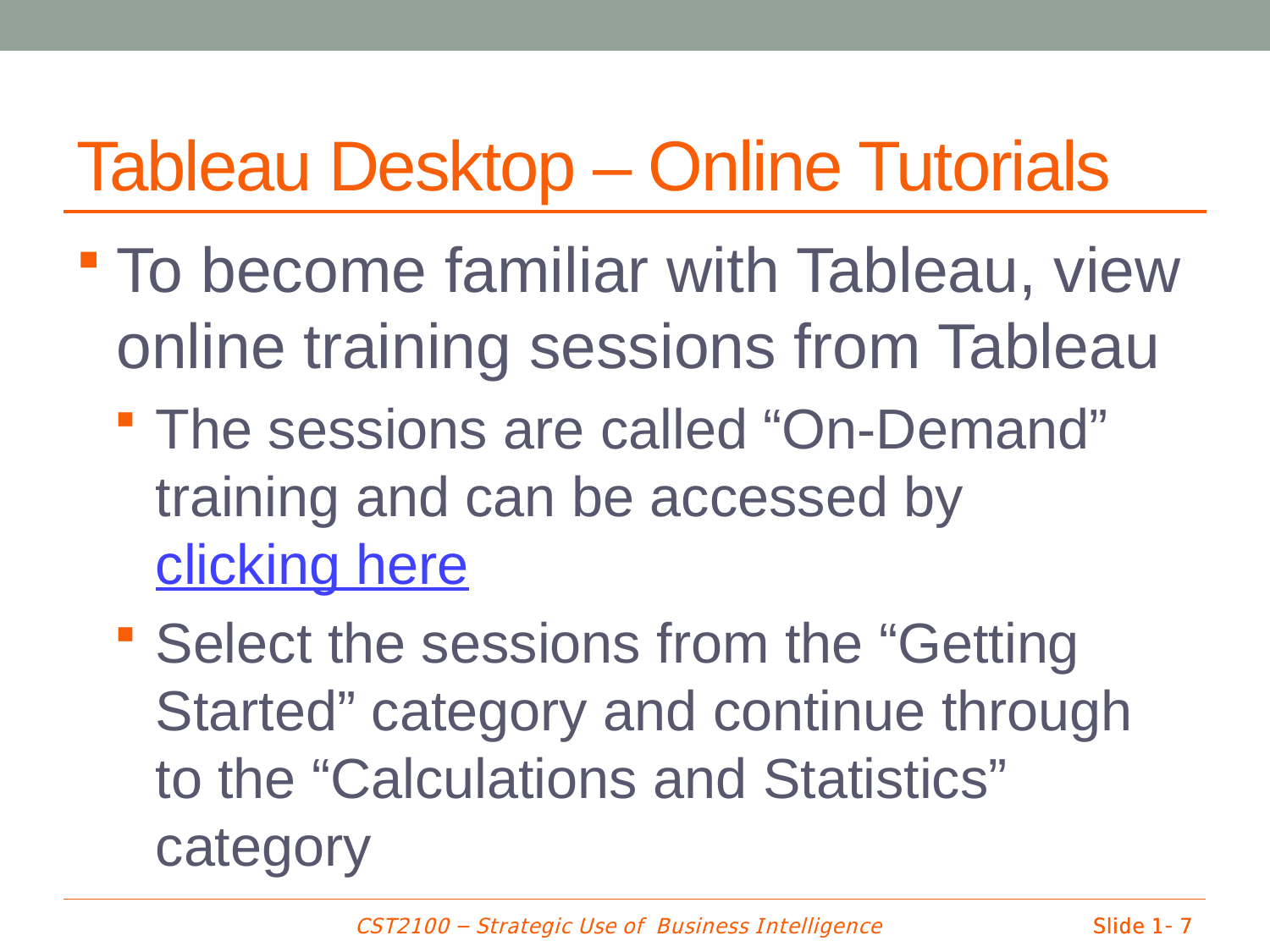

# Tableau Desktop – Online Tutorials
To become familiar with Tableau, view online training sessions from Tableau
The sessions are called “On-Demand” training and can be accessed by clicking here
Select the sessions from the “Getting Started” category and continue through to the “Calculations and Statistics” category
Slide 1- 7